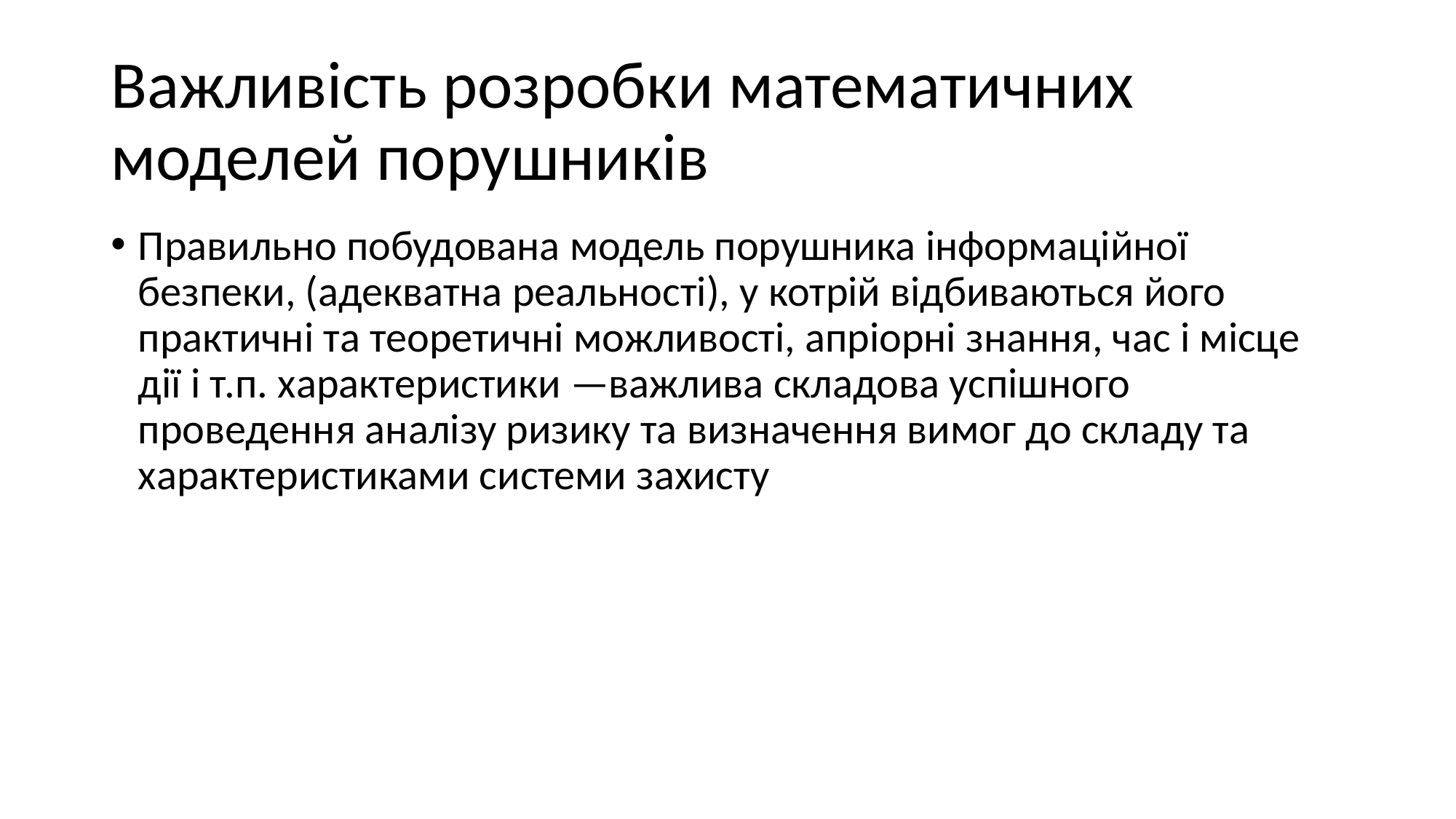

# Важливість розробки математичних моделей порушників
Правильно побудована модель порушника інформаційної безпеки, (адекватна реальності), у котрій відбиваються його практичні та теоретичні можливості, апріорні знання, час і місце дії і т.п. характеристики —важлива складова успішного проведення аналізу ризику та визначення вимог до складу та характеристиками системи захисту